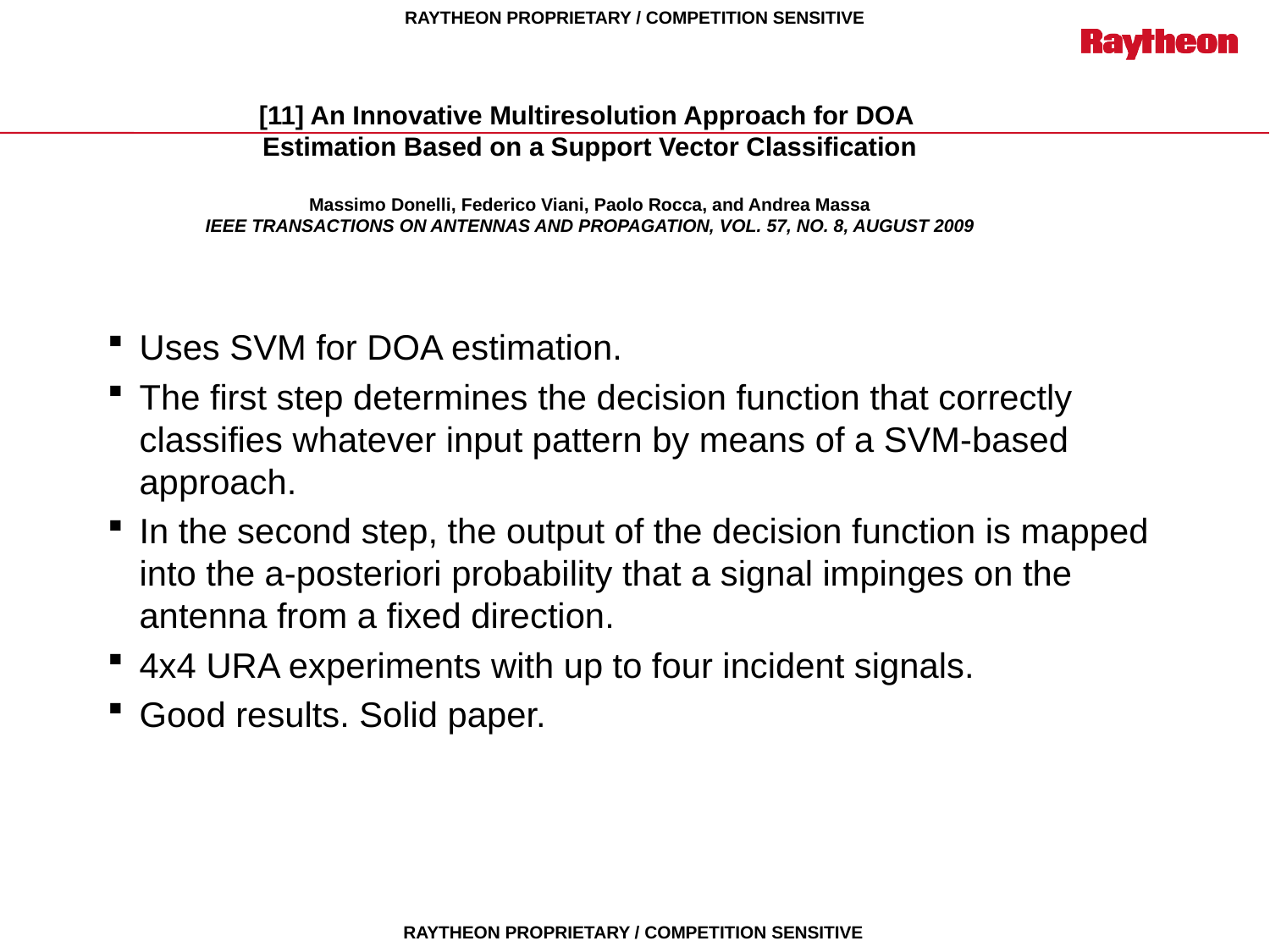

# [11] An Innovative Multiresolution Approach for DOA Estimation Based on a Support Vector Classification Massimo Donelli, Federico Viani, Paolo Rocca, and Andrea Massa IEEE TRANSACTIONS ON ANTENNAS AND PROPAGATION, VOL. 57, NO. 8, AUGUST 2009
Uses SVM for DOA estimation.
The first step determines the decision function that correctly classifies whatever input pattern by means of a SVM-based approach.
In the second step, the output of the decision function is mapped into the a-posteriori probability that a signal impinges on the antenna from a fixed direction.
4x4 URA experiments with up to four incident signals.
Good results. Solid paper.